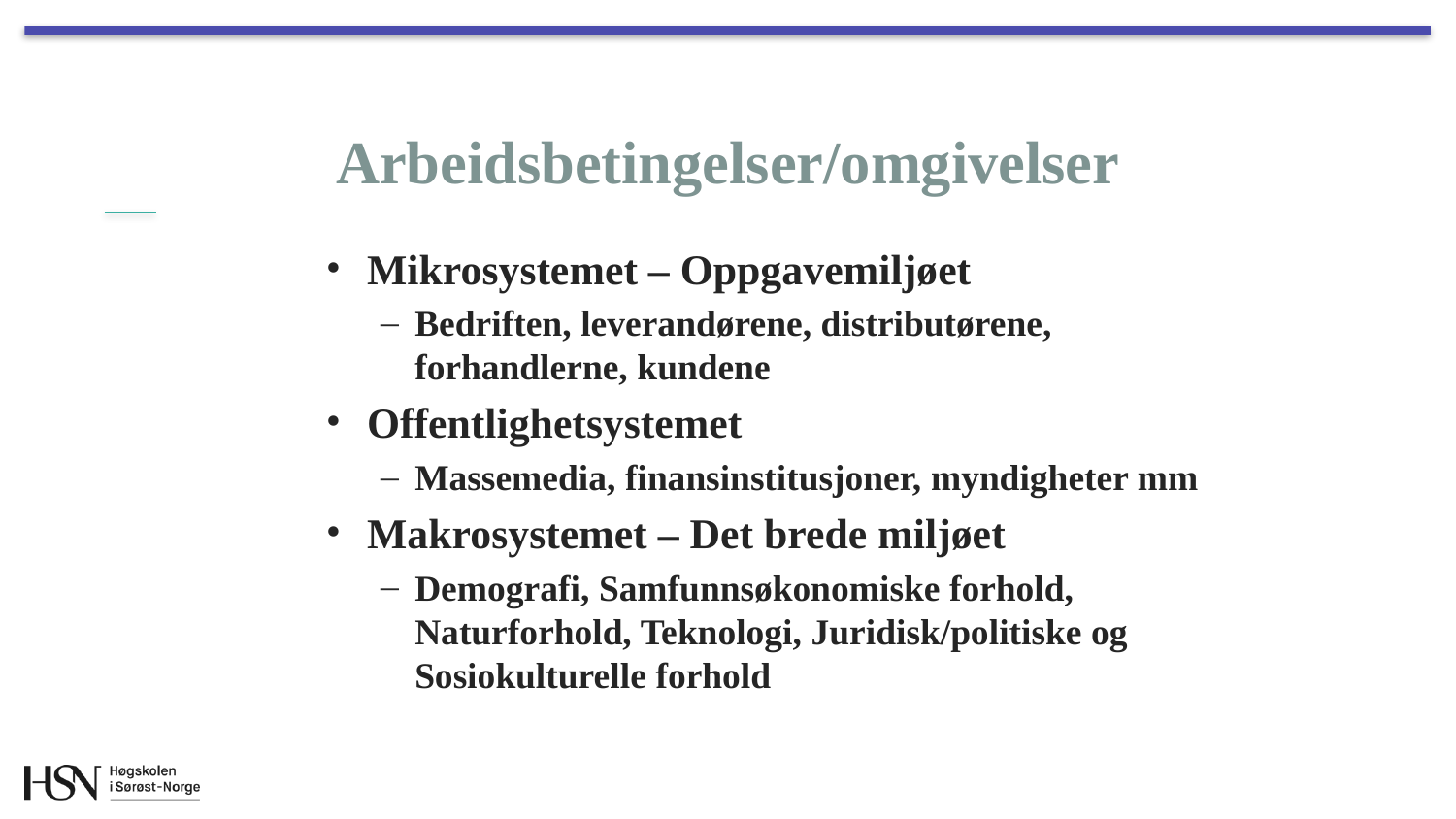

# Arbeidsbetingelser/omgivelser
Mikrosystemet – Oppgavemiljøet
Bedriften, leverandørene, distributørene, forhandlerne, kundene
Offentlighetsystemet
Massemedia, finansinstitusjoner, myndigheter mm
Makrosystemet – Det brede miljøet
Demografi, Samfunnsøkonomiske forhold, Naturforhold, Teknologi, Juridisk/politiske og  Sosiokulturelle forhold